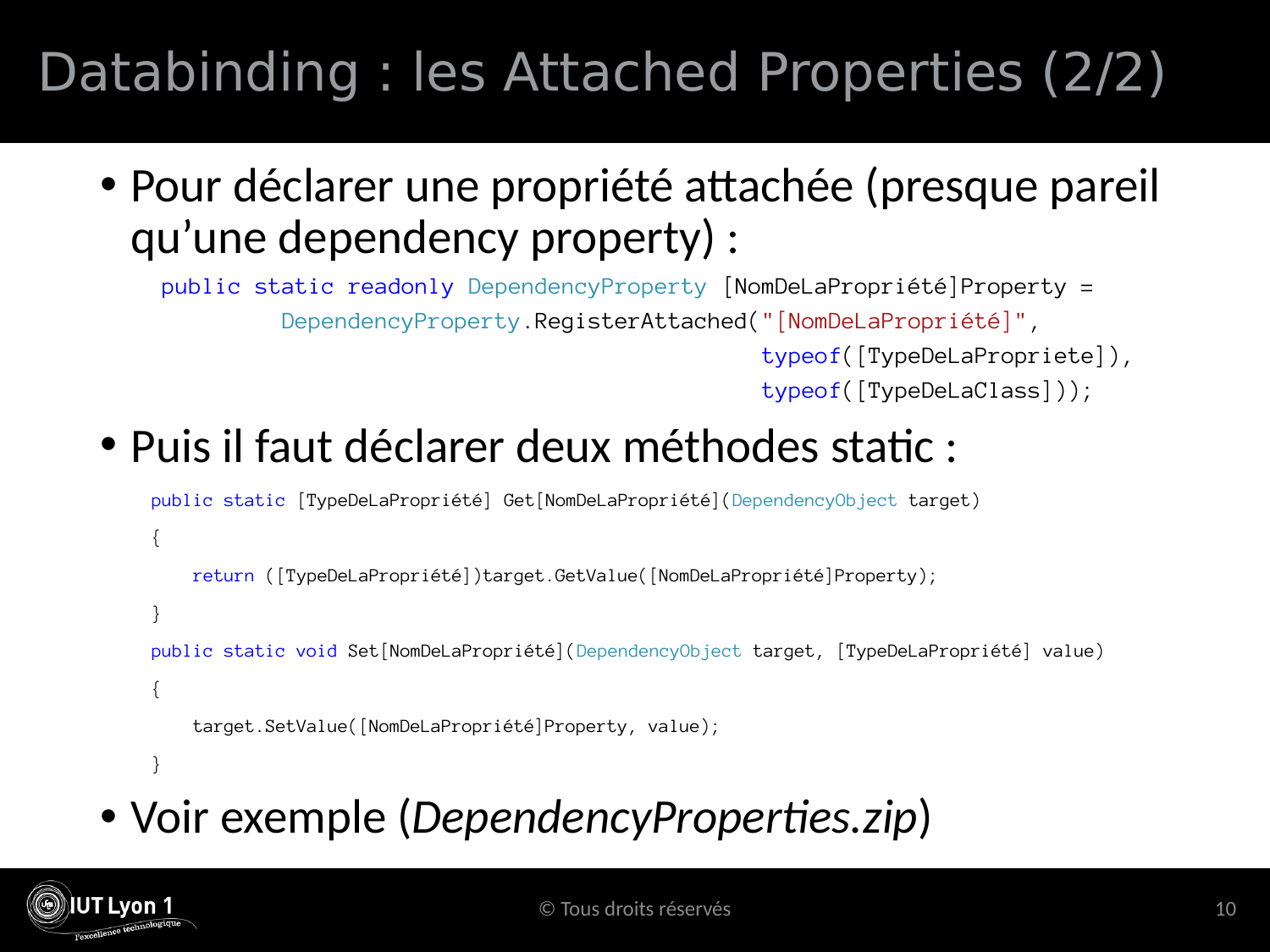

# Databinding : les Attached Properties (2/2)
Pour déclarer une propriété attachée (presque pareil qu’une dependency property) :
public static readonly DependencyProperty [NomDeLaPropriété]Property =
         DependencyProperty.RegisterAttached("[NomDeLaPropriété]",
                                             typeof([TypeDeLaPropriete]),
                                             typeof([TypeDeLaClass]));
Puis il faut déclarer deux méthodes static :
     public static [TypeDeLaPropriété] Get[NomDeLaPropriété](DependencyObject target)
     {
         return ([TypeDeLaPropriété])target.GetValue([NomDeLaPropriété]Property);
     }
     public static void Set[NomDeLaPropriété](DependencyObject target, [TypeDeLaPropriété] value)
     {
         target.SetValue([NomDeLaPropriété]Property, value);
     }
Voir exemple (DependencyProperties.zip)
© Tous droits réservés
10